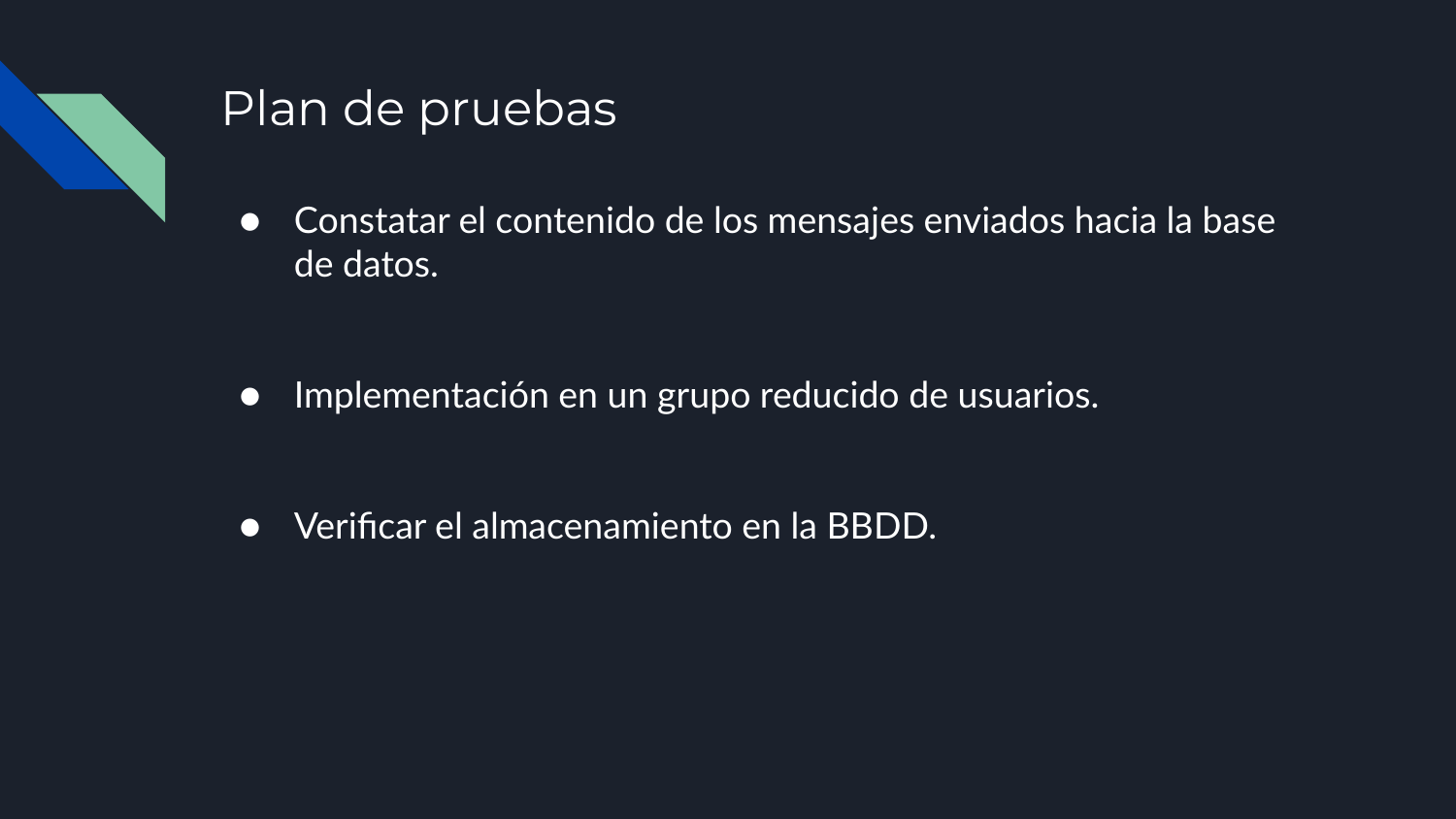

# Plan de pruebas
Constatar el contenido de los mensajes enviados hacia la base de datos.

Implementación en un grupo reducido de usuarios.

Verificar el almacenamiento en la BBDD.